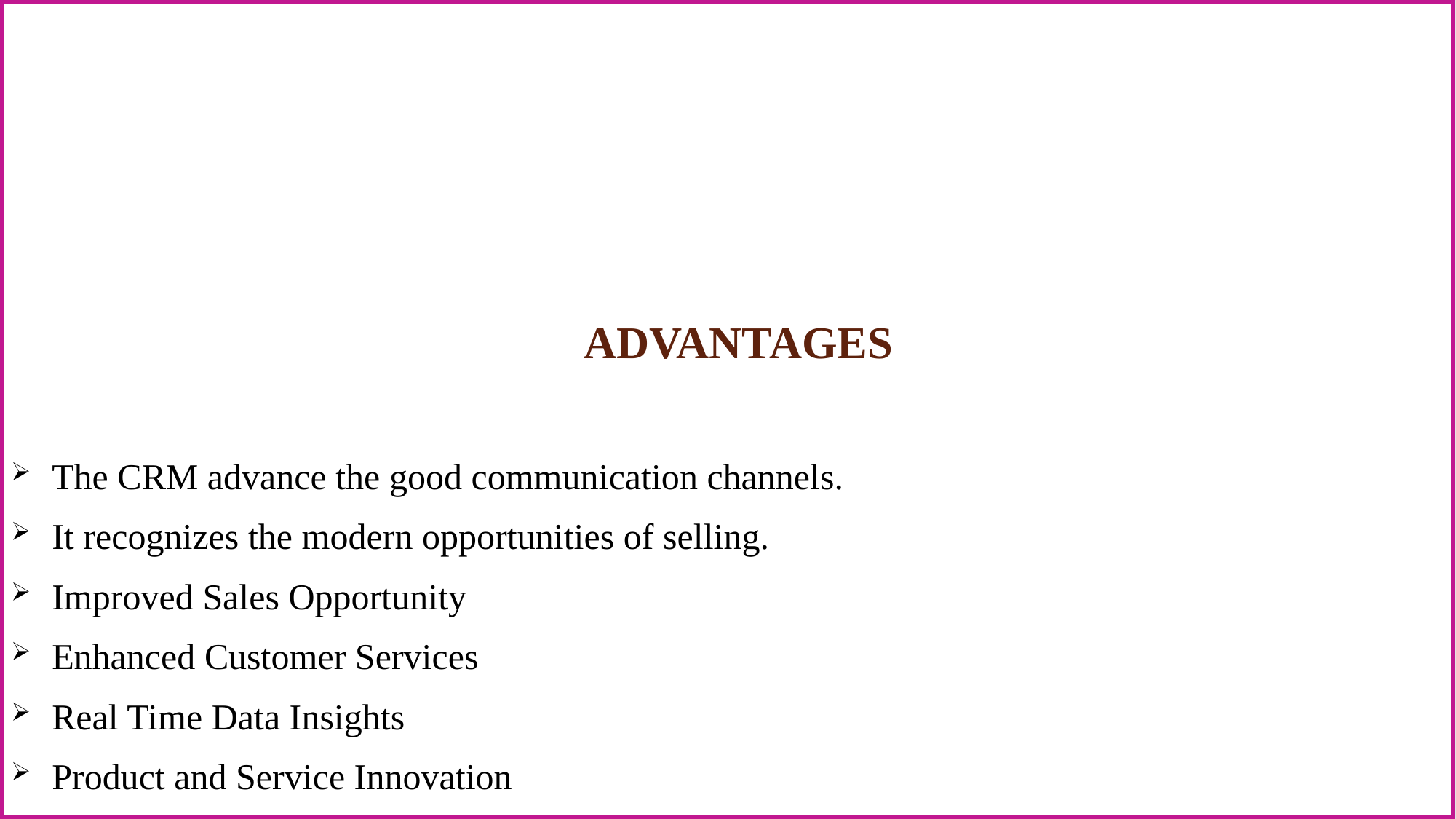

ADVANTAGES

The CRM advance the good communication channels.
It recognizes the modern opportunities of selling.
Improved Sales Opportunity
Enhanced Customer Services
Real Time Data Insights
Product and Service Innovation

# Benefits of CRM